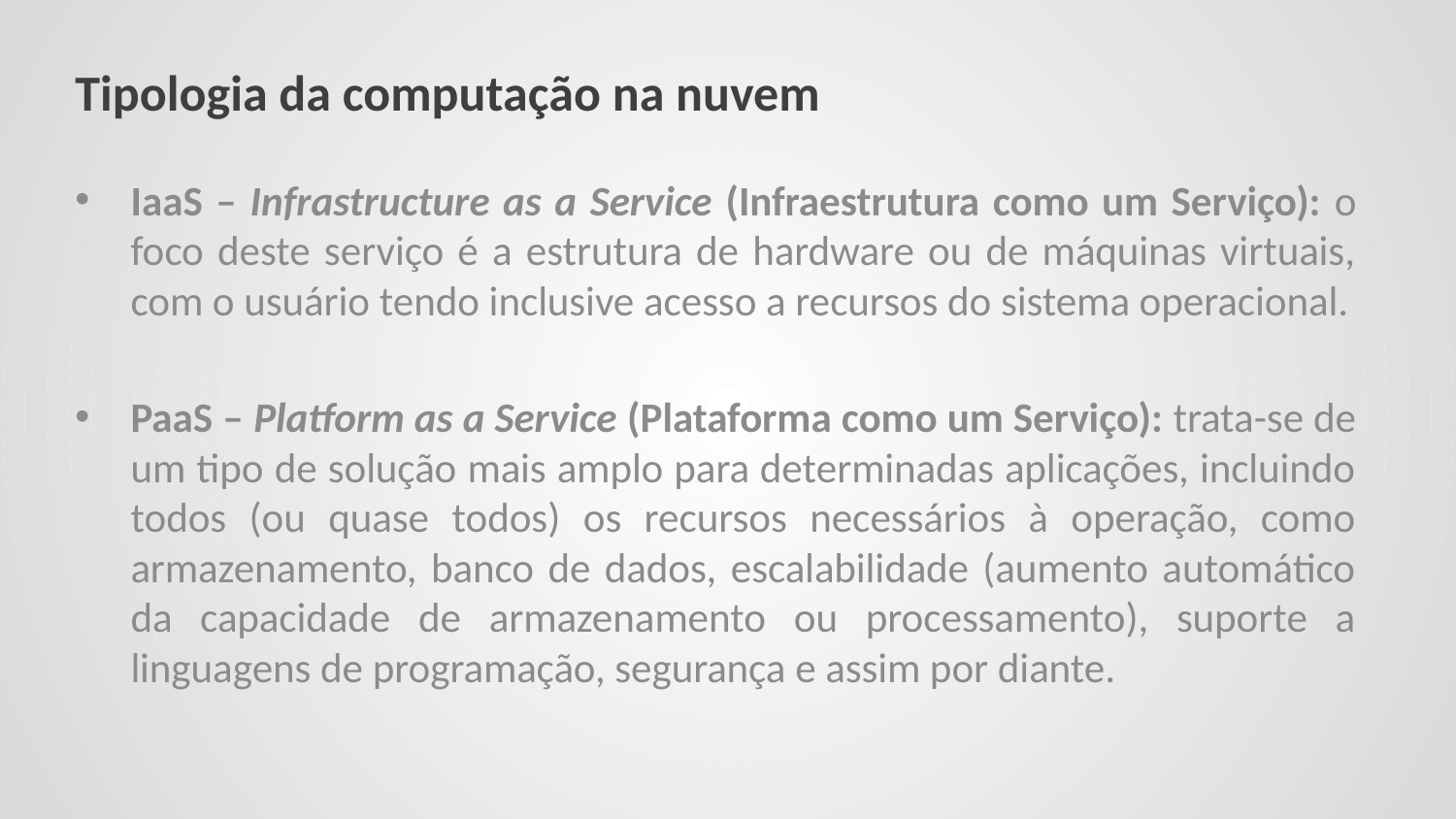

# Tipologia da computação na nuvem
IaaS – Infrastructure as a Service (Infraestrutura como um Serviço): o foco deste serviço é a estrutura de hardware ou de máquinas virtuais, com o usuário tendo inclusive acesso a recursos do sistema operacional.

PaaS – Platform as a Service (Plataforma como um Serviço): trata-se de um tipo de solução mais amplo para determinadas aplicações, incluindo todos (ou quase todos) os recursos necessários à operação, como armazenamento, banco de dados, escalabilidade (aumento automático da capacidade de armazenamento ou processamento), suporte a linguagens de programação, segurança e assim por diante.